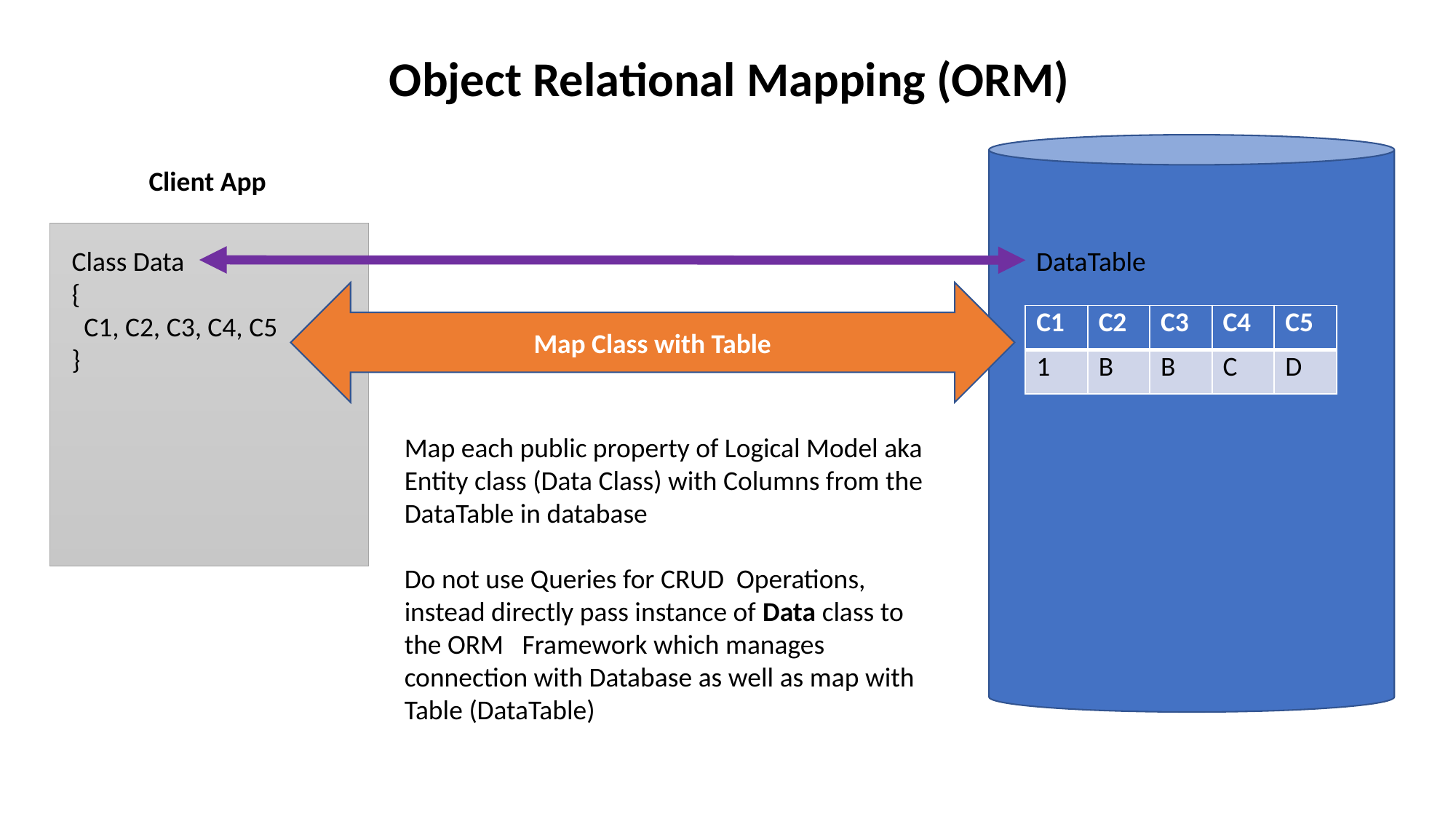

Object Relational Mapping (ORM)

Client App

Class Data
{
  C1, C2, C3, C4, C5
}
DataTable
Map Class with Table
| C1 | C2 | C3 | C4 | C5 |
| --- | --- | --- | --- | --- |
| 1 | B | B | C | D |
Map each public property of Logical Model aka Entity class (Data Class) with Columns from the DataTable in database

Do not use Queries for CRUD  Operations, instead directly pass instance of Data class to the ORM   Framework which manages connection with Database as well as map with Table (DataTable)